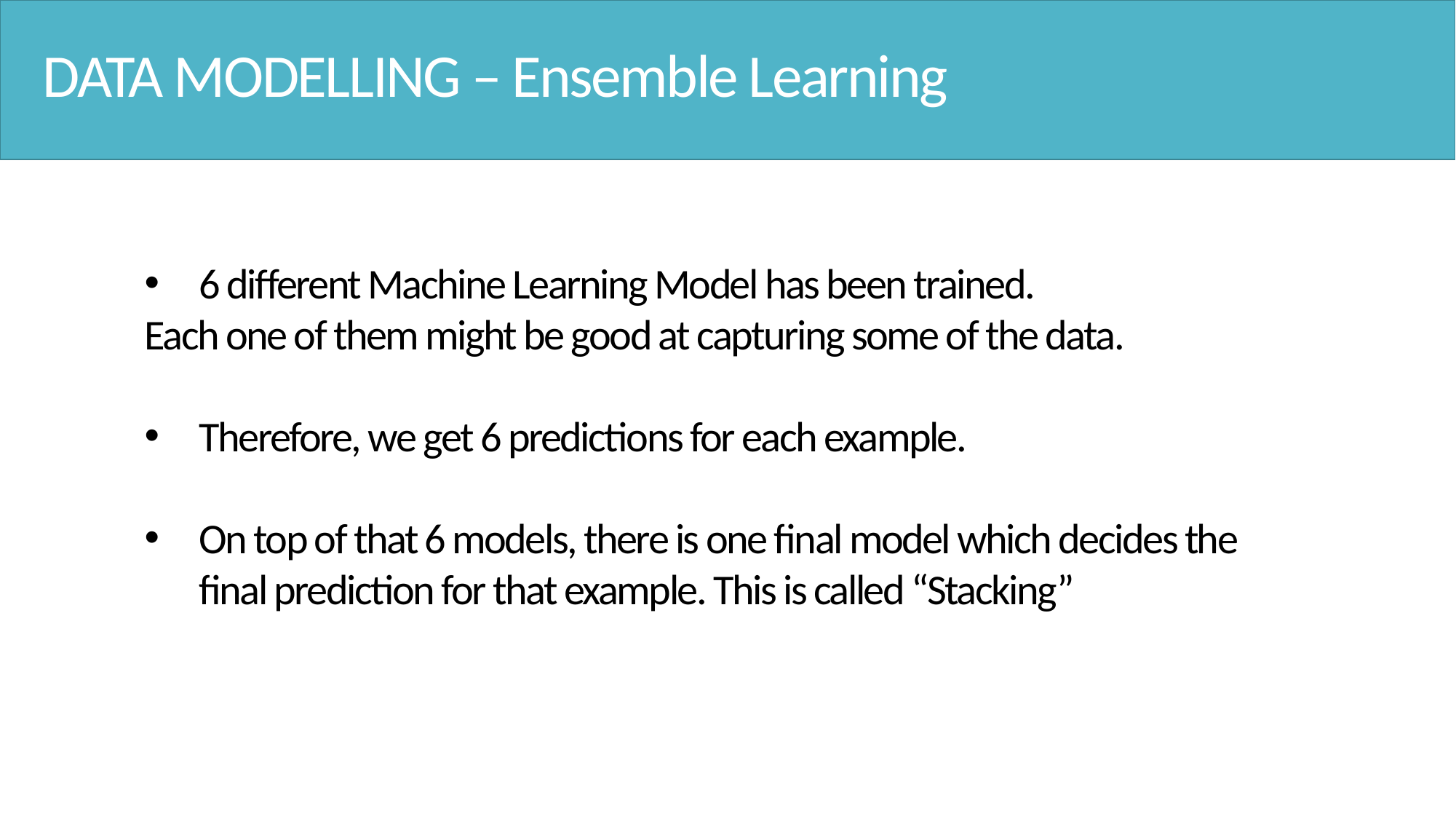

DATA MODELLING – Ensemble Learning
6 different Machine Learning Model has been trained.
Each one of them might be good at capturing some of the data.

Therefore, we get 6 predictions for each example.

On top of that 6 models, there is one final model which decides the final prediction for that example. This is called “Stacking”